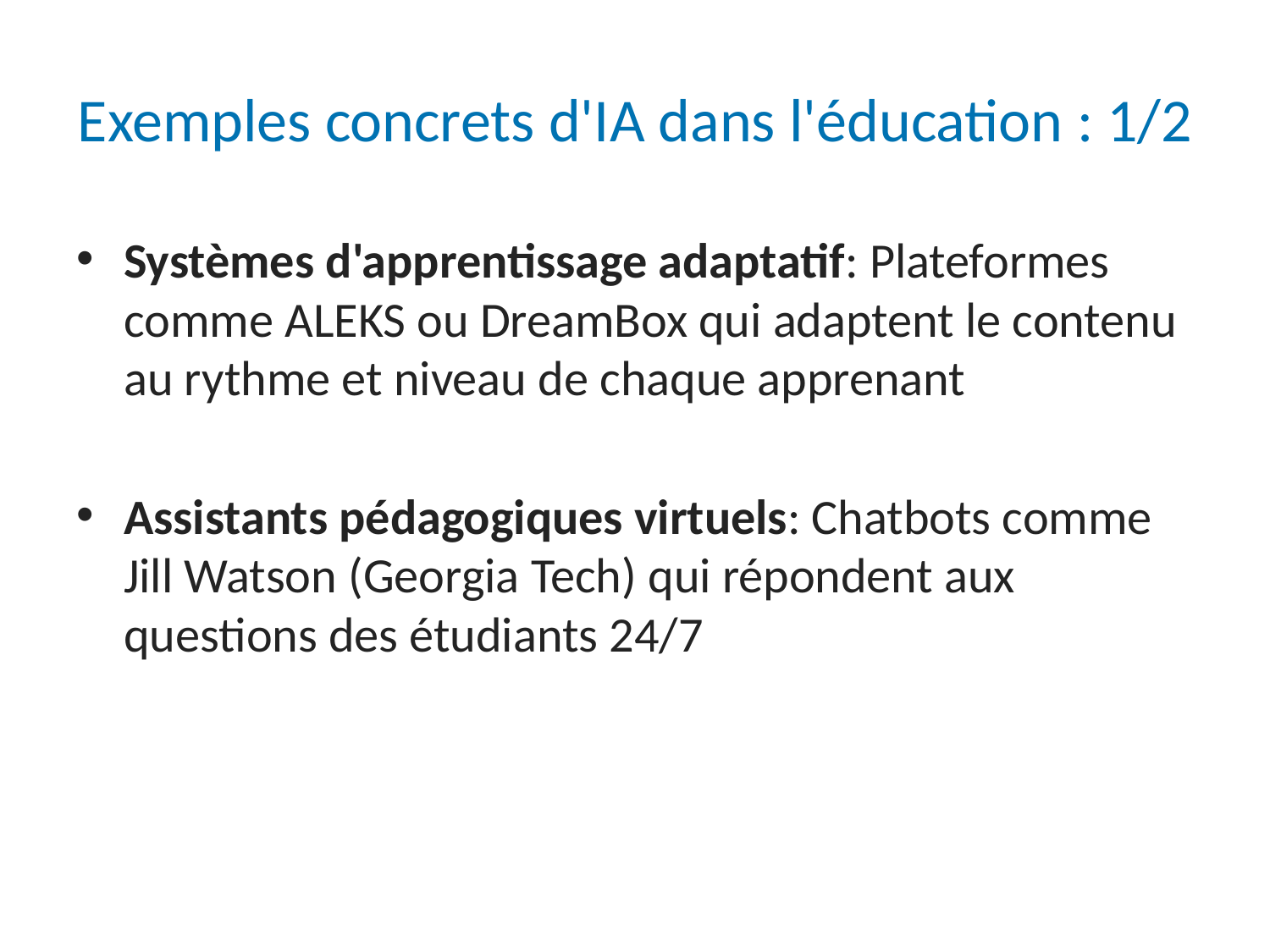

# Exemples concrets d'IA dans l'éducation : 1/2
Systèmes d'apprentissage adaptatif: Plateformes comme ALEKS ou DreamBox qui adaptent le contenu au rythme et niveau de chaque apprenant

Assistants pédagogiques virtuels: Chatbots comme Jill Watson (Georgia Tech) qui répondent aux questions des étudiants 24/7